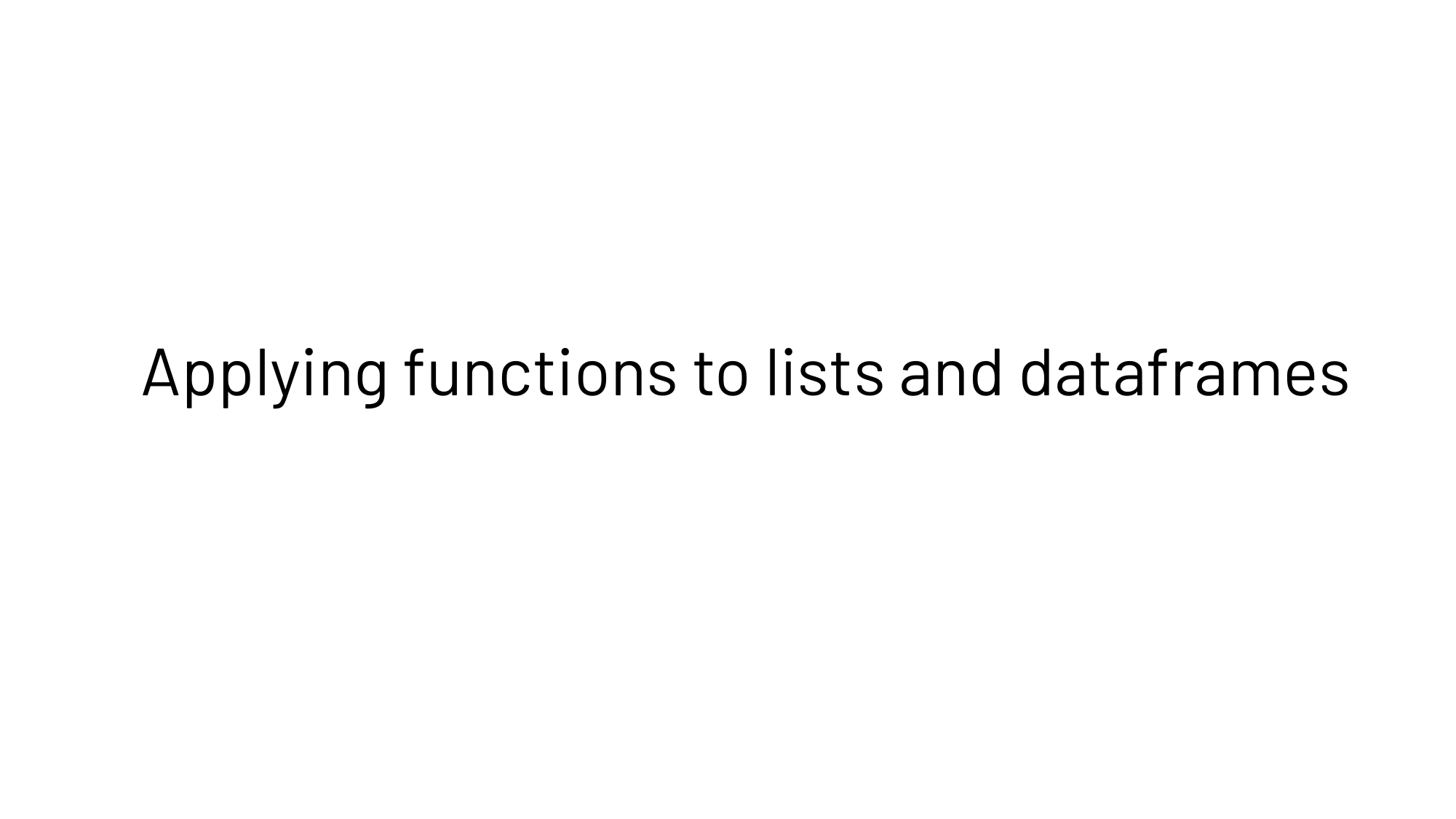

# Applying functions to lists and dataframes